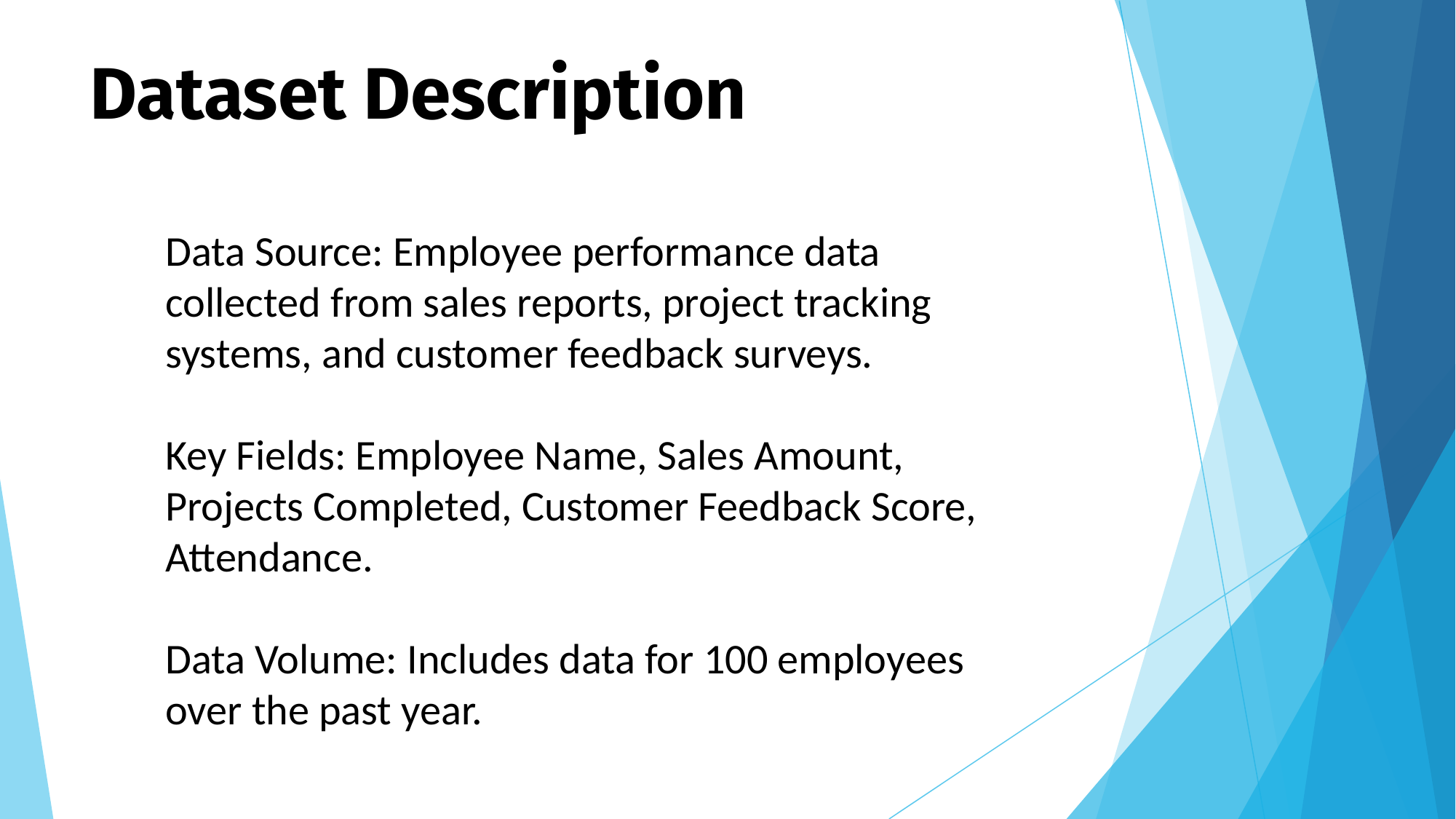

# Dataset Description
Data Source: Employee performance data collected from sales reports, project tracking systems, and customer feedback surveys.

Key Fields: Employee Name, Sales Amount, Projects Completed, Customer Feedback Score, Attendance.

Data Volume: Includes data for 100 employees over the past year.